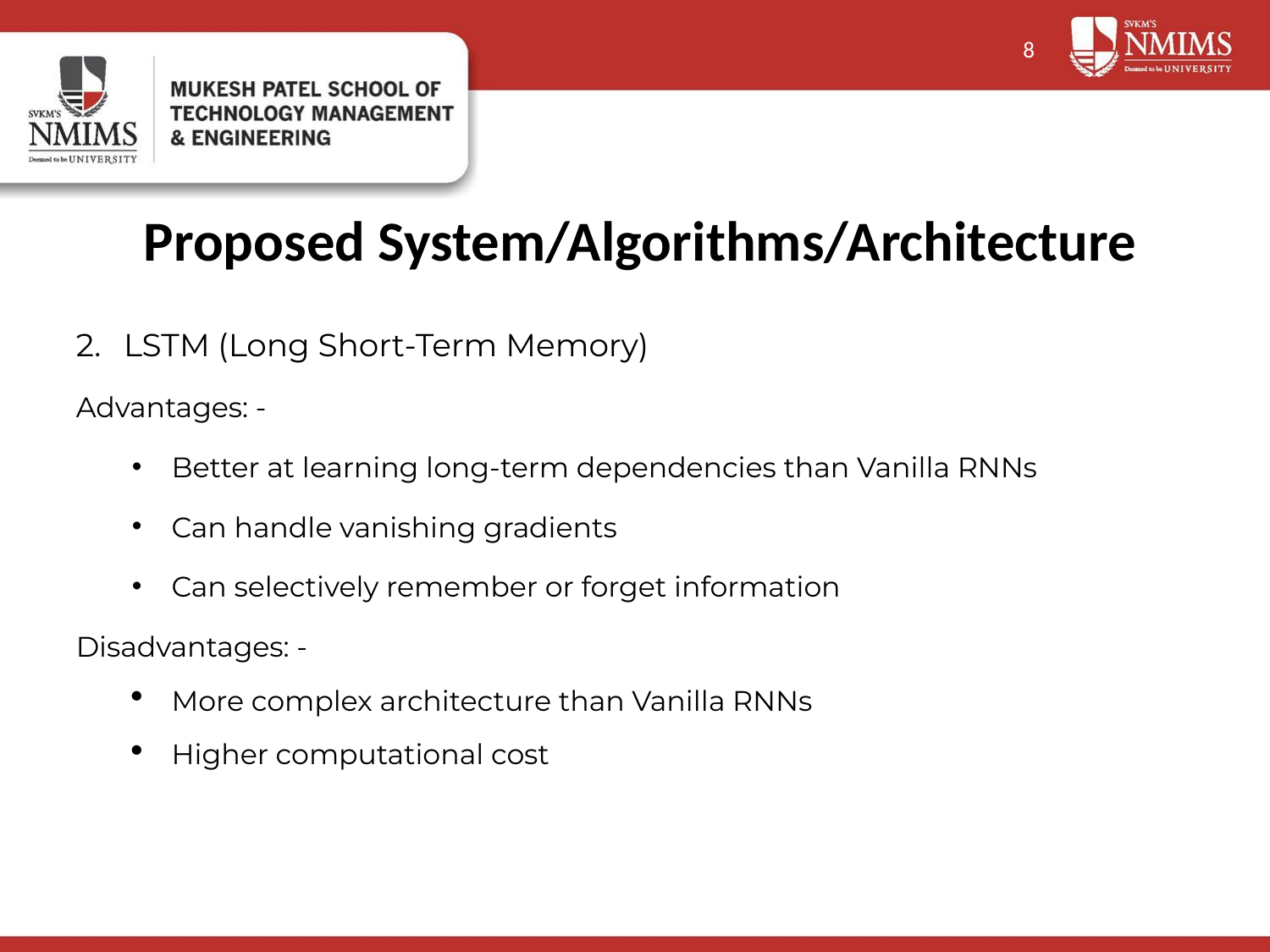

8
Proposed System/Algorithms/Architecture
LSTM (Long Short-Term Memory)
Advantages: -
Better at learning long-term dependencies than Vanilla RNNs
Can handle vanishing gradients
Can selectively remember or forget information
Disadvantages: -
More complex architecture than Vanilla RNNs
Higher computational cost